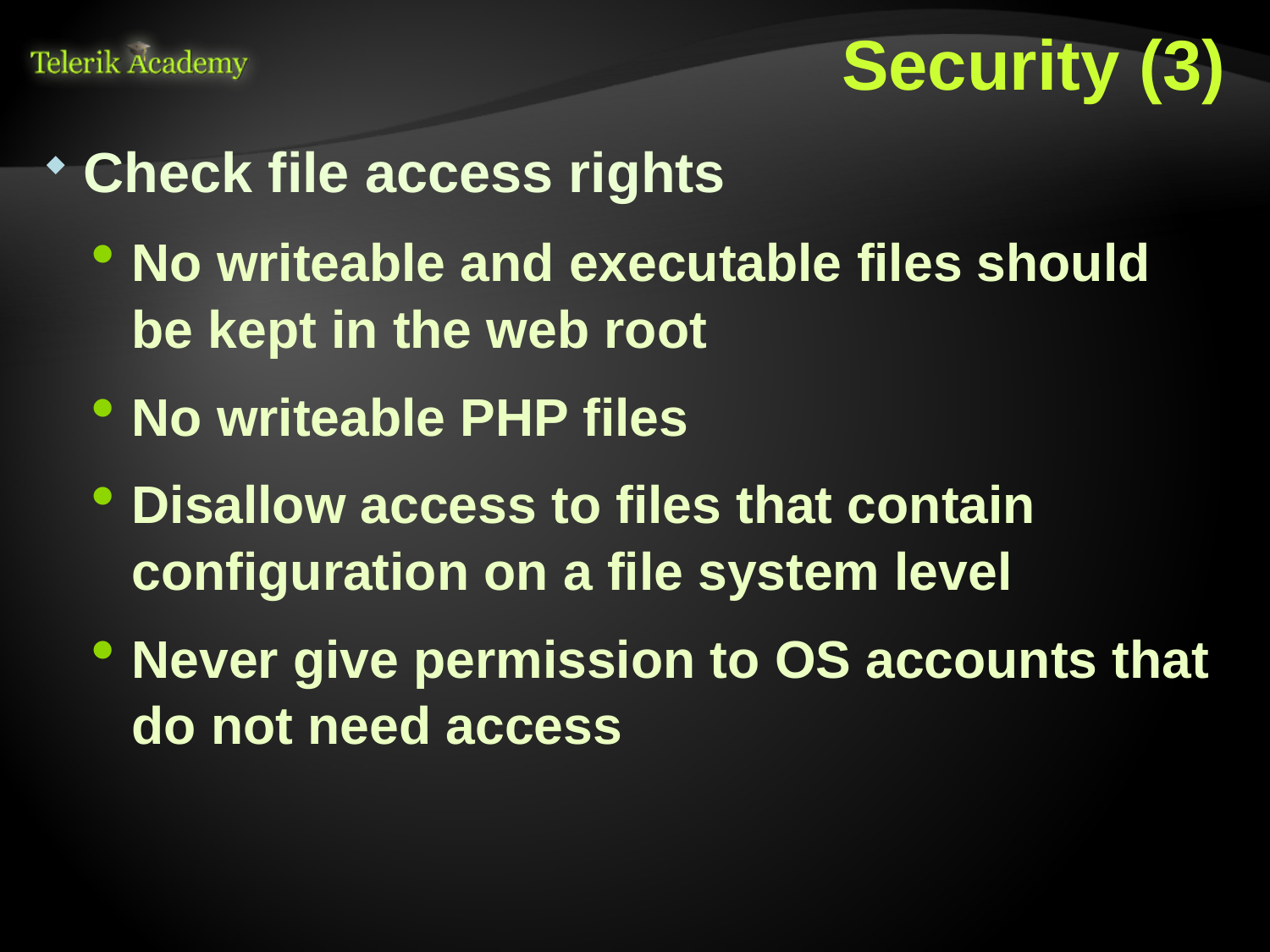

# Security (3)
Check file access rights
No writeable and executable files should be kept in the web root
No writeable PHP files
Disallow access to files that contain configuration on a file system level
Never give permission to OS accounts that do not need access